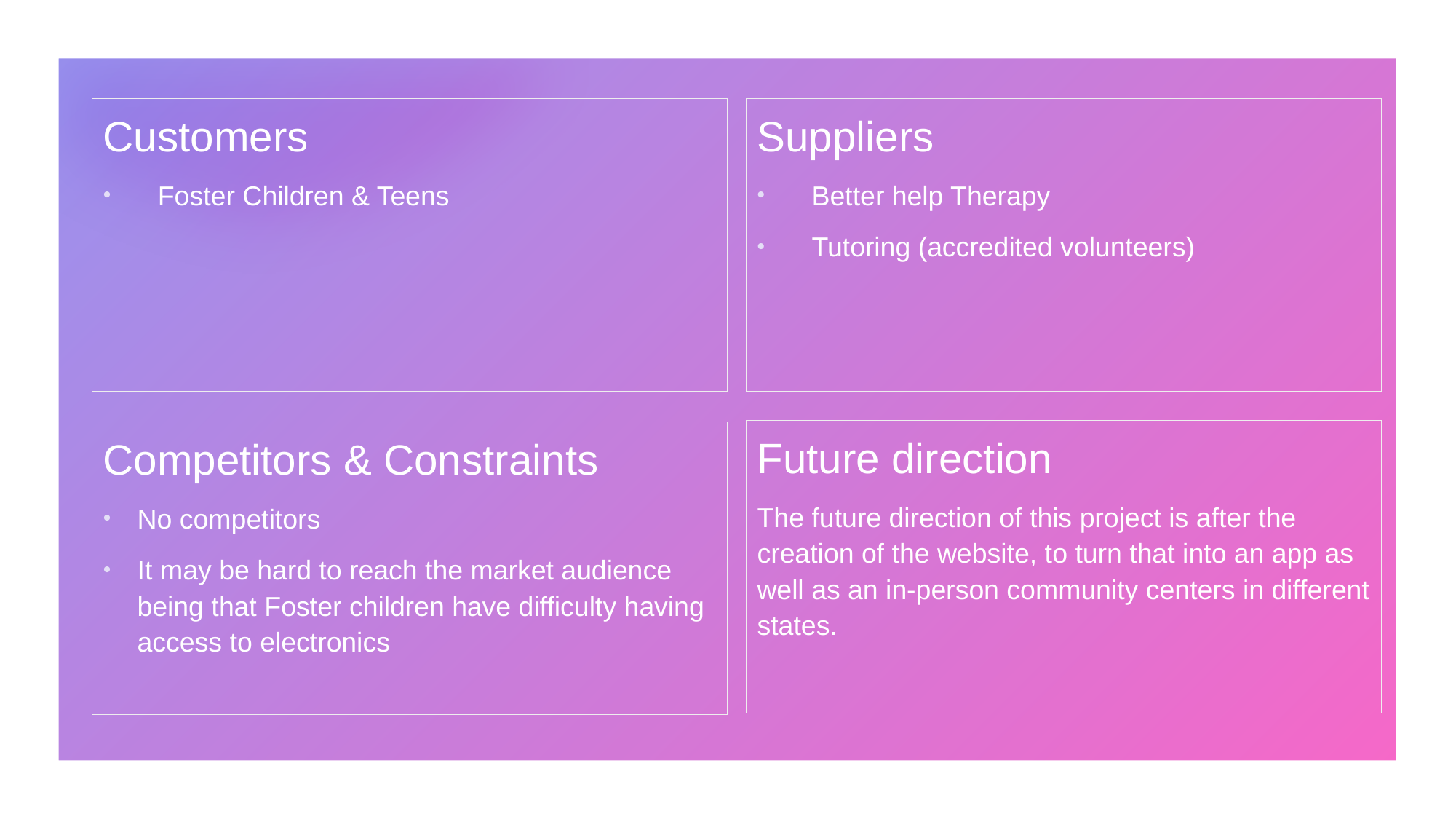

Customers
Foster Children & Teens
Suppliers
Better help Therapy
Tutoring (accredited volunteers)
Future direction
The future direction of this project is after the creation of the website, to turn that into an app as well as an in-person community centers in different states.
Competitors & Constraints
No competitors
It may be hard to reach the market audience being that Foster children have difficulty having access to electronics